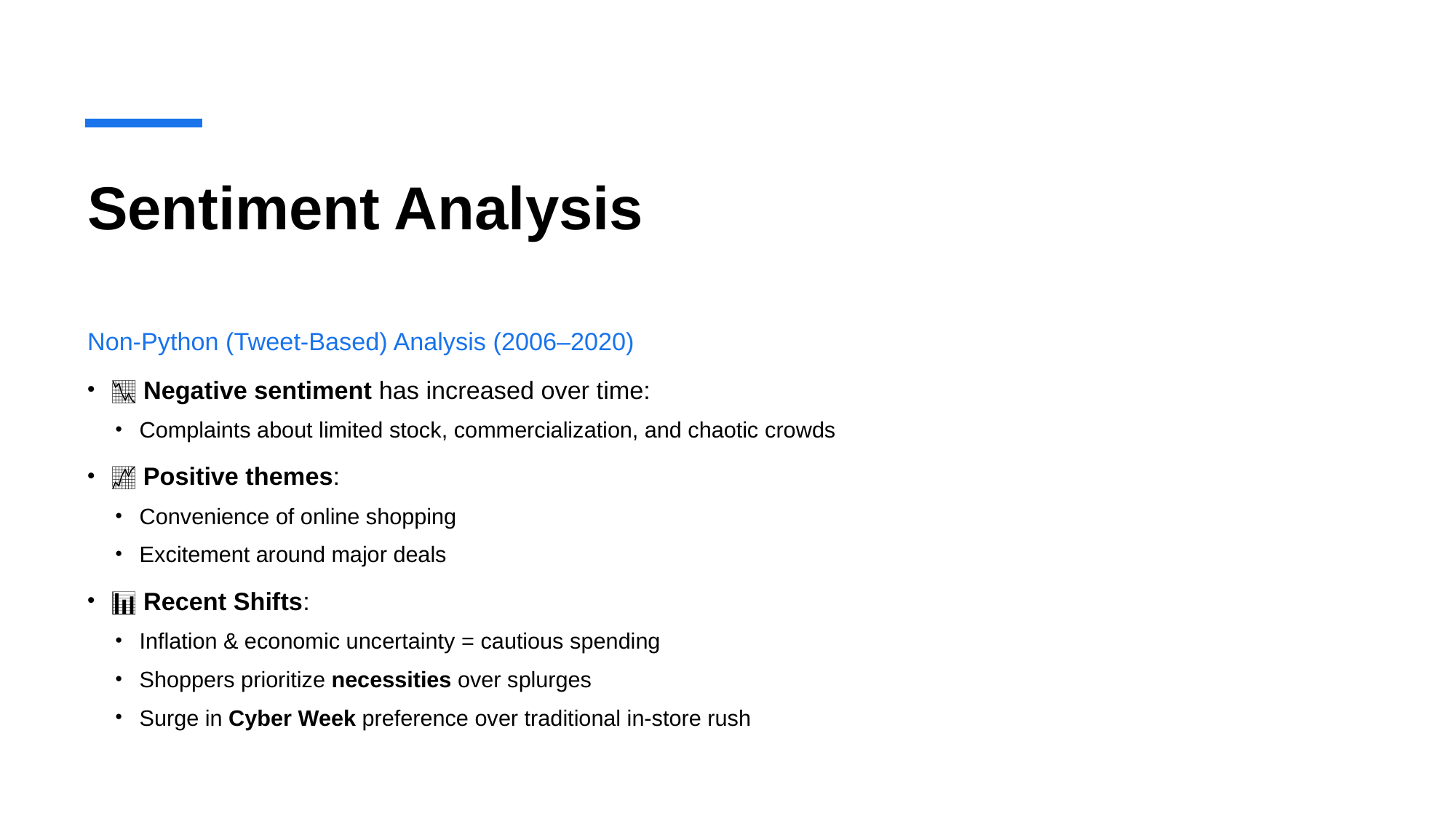

# Sentiment Analysis
Non-Python (Tweet-Based) Analysis (2006–2020)
📉 Negative sentiment has increased over time:
Complaints about limited stock, commercialization, and chaotic crowds
📈 Positive themes:
Convenience of online shopping
Excitement around major deals
📊 Recent Shifts:
Inflation & economic uncertainty = cautious spending
Shoppers prioritize necessities over splurges
Surge in Cyber Week preference over traditional in-store rush